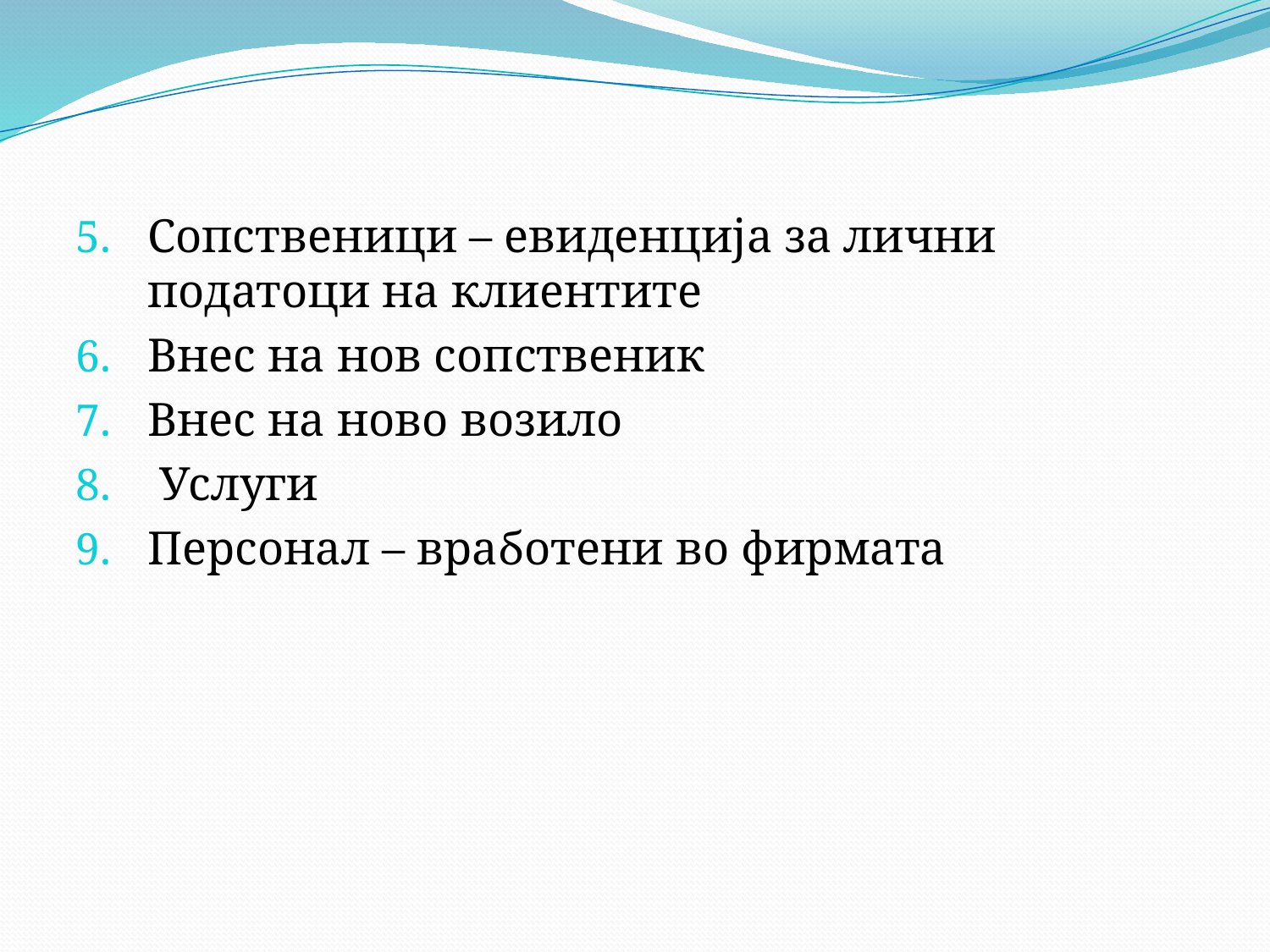

Сопственици – евиденција за лични податоци на клиентите
Внес на нов сопственик
Внес на ново возило
 Услуги
Персонал – вработени во фирмата